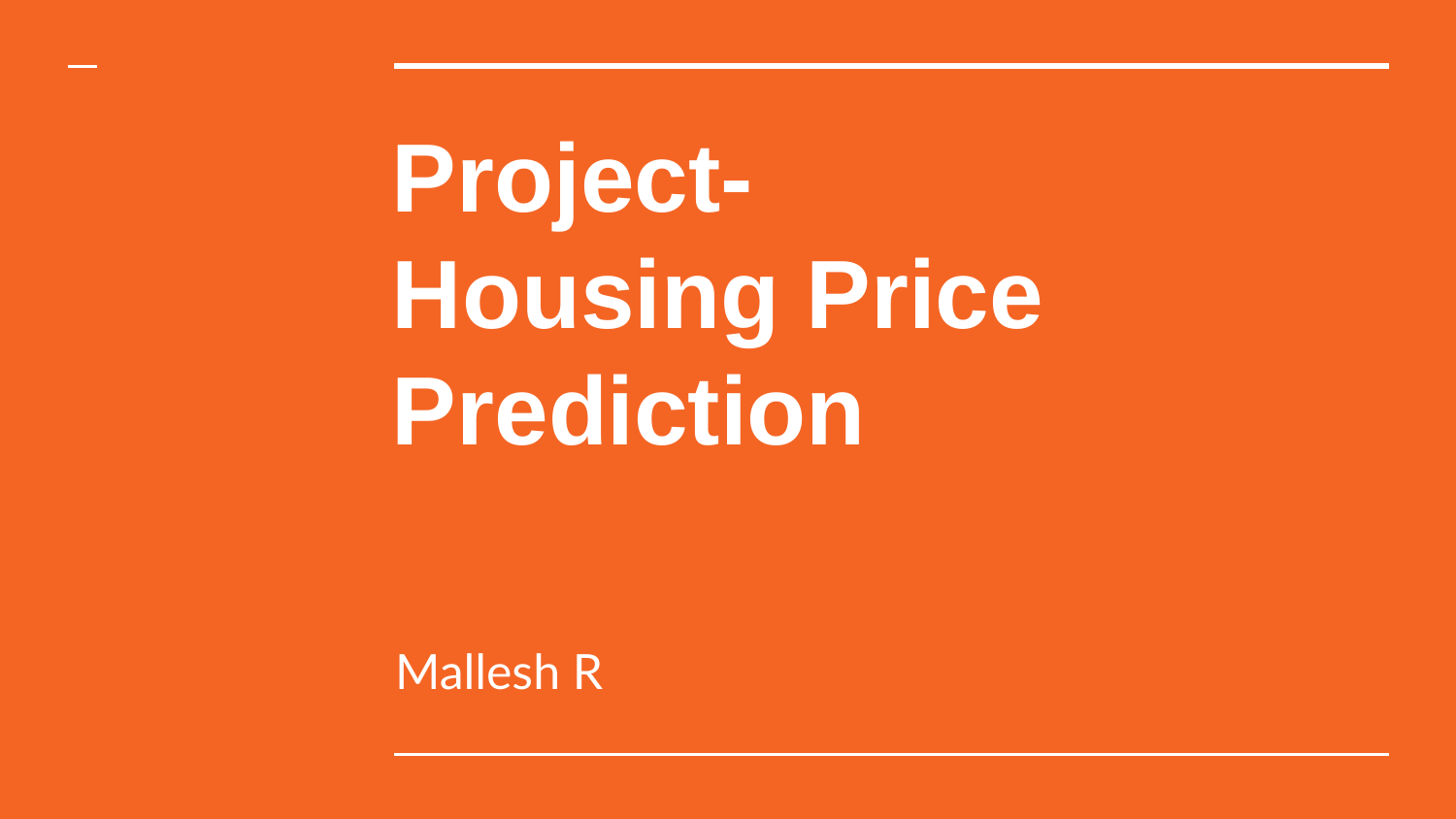

# Project-
Housing Price Prediction
Mallesh R